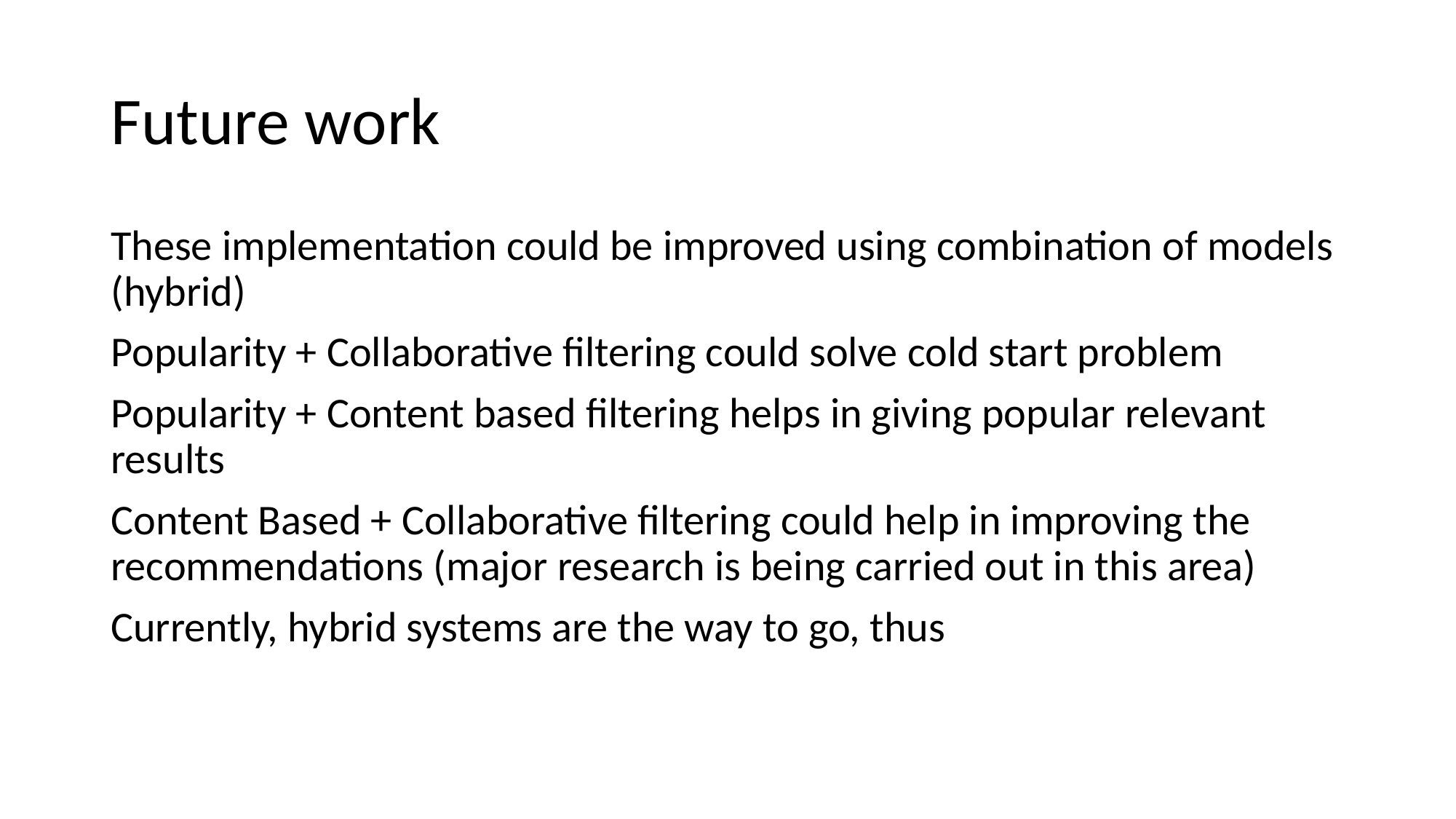

# Future work
These implementation could be improved using combination of models (hybrid)
Popularity + Collaborative filtering could solve cold start problem
Popularity + Content based filtering helps in giving popular relevant results
Content Based + Collaborative filtering could help in improving the recommendations (major research is being carried out in this area)
Currently, hybrid systems are the way to go, thus